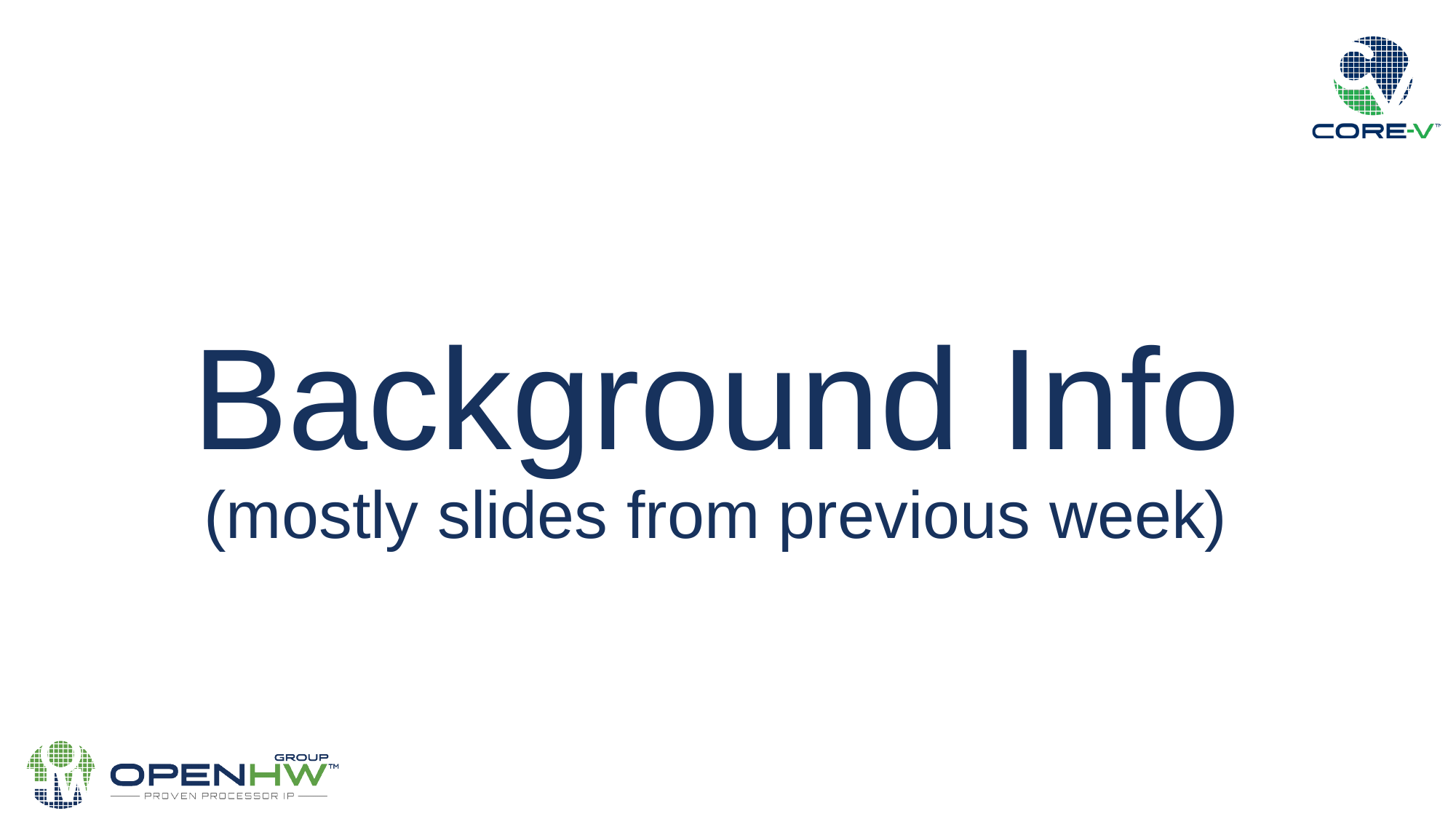

Background Info
(mostly slides from previous week)